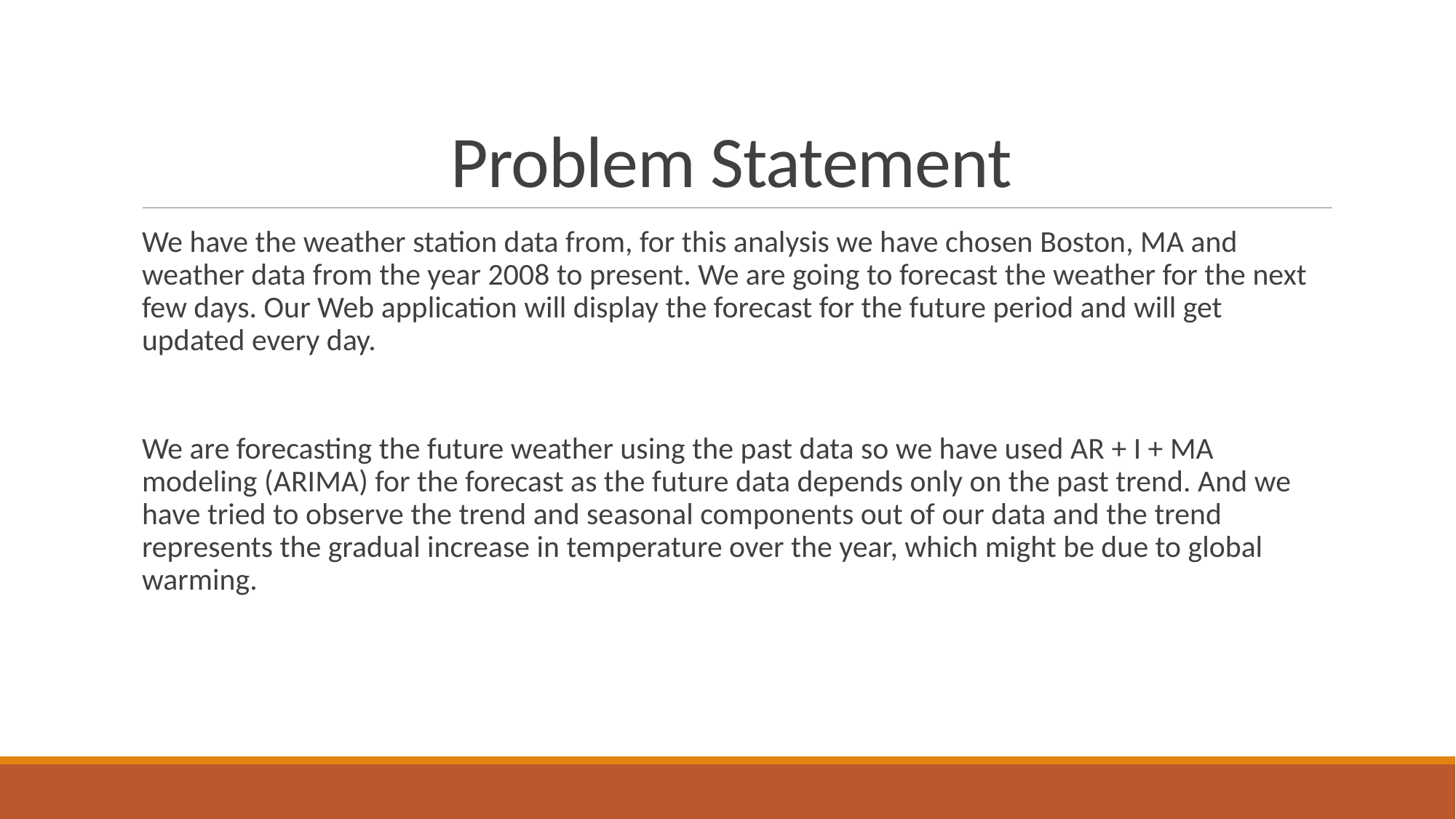

# Problem Statement
We have the weather station data from, for this analysis we have chosen Boston, MA and weather data from the year 2008 to present. We are going to forecast the weather for the next few days. Our Web application will display the forecast for the future period and will get updated every day.

We are forecasting the future weather using the past data so we have used AR + I + MA modeling (ARIMA) for the forecast as the future data depends only on the past trend. And we have tried to observe the trend and seasonal components out of our data and the trend represents the gradual increase in temperature over the year, which might be due to global warming.